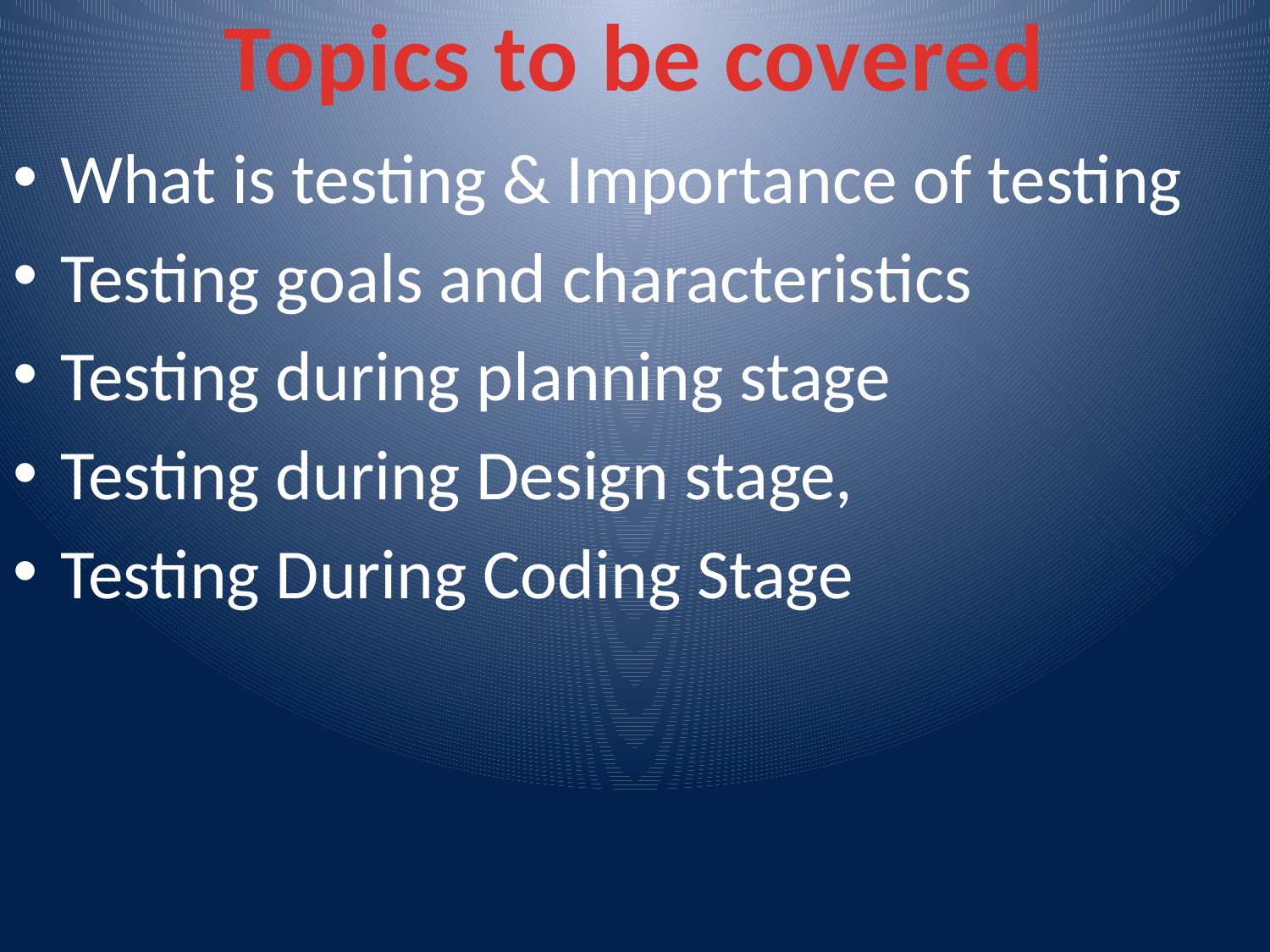

# Topics to be covered
What is testing & Importance of testing
Testing goals and characteristics
Testing during planning stage
Testing during Design stage,
Testing During Coding Stage